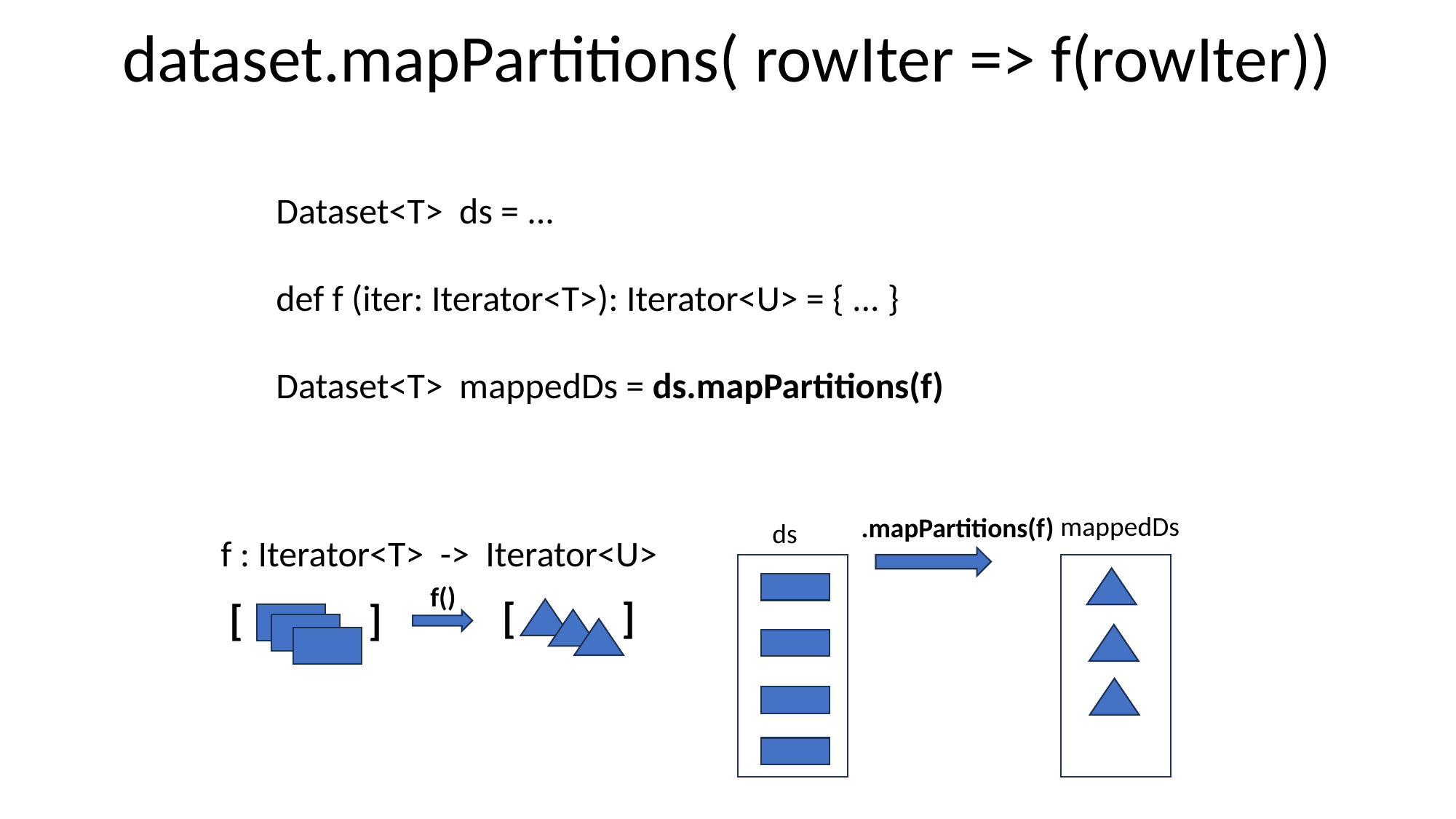

# dataset.mapPartitions( rowIter => f(rowIter))
Dataset<T>  ds = ...

def f (iter: Iterator<T>): Iterator<U> = { ... }

Dataset<T>  mappedDs = ds.mapPartitions(f)

mappedDs
.mapPartitions(f)
ds
f : Iterator<T>  ->  Iterator<U>

f()

[           ]
[             ]